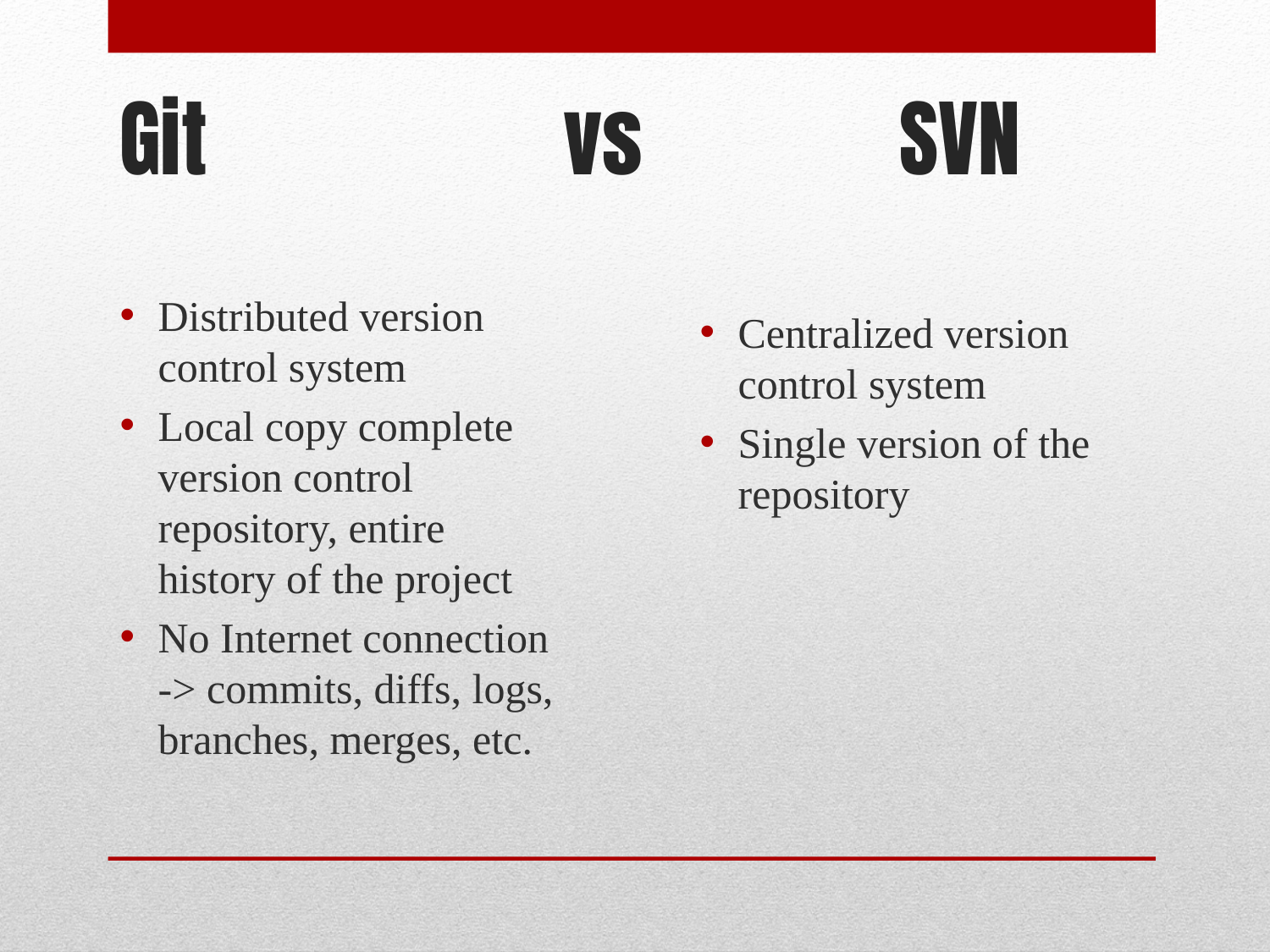

# Git                  vs             SVN
Distributed version control system
Local copy complete version control repository, entire history of the project
No Internet connection -> commits, diffs, logs, branches, merges, etc.

Centralized version control system
Single version of the repository